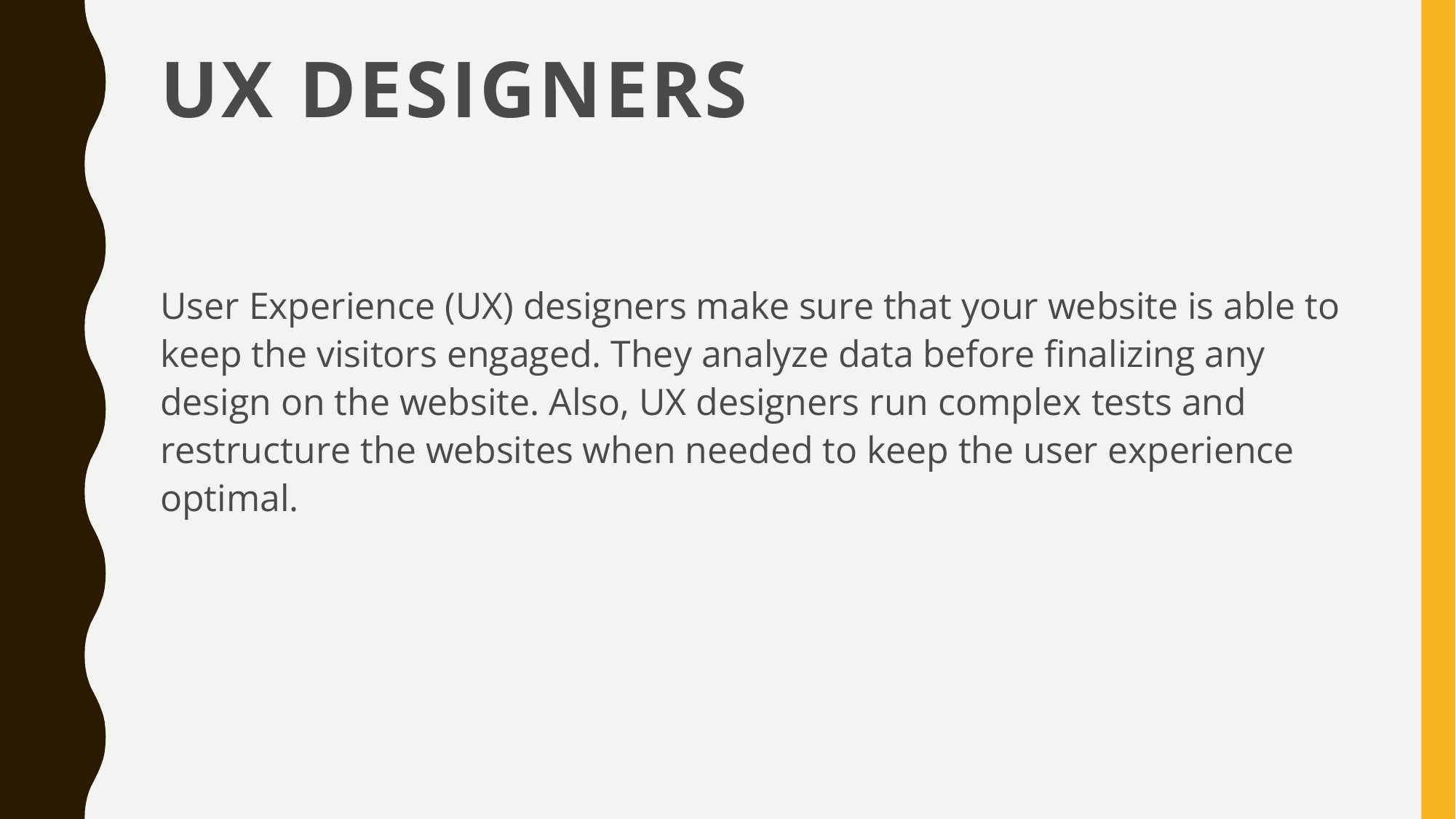

# UX Designers
User Experience (UX) designers make sure that your website is able to keep the visitors engaged. They analyze data before finalizing any design on the website. Also, UX designers run complex tests and restructure the websites when needed to keep the user experience optimal.